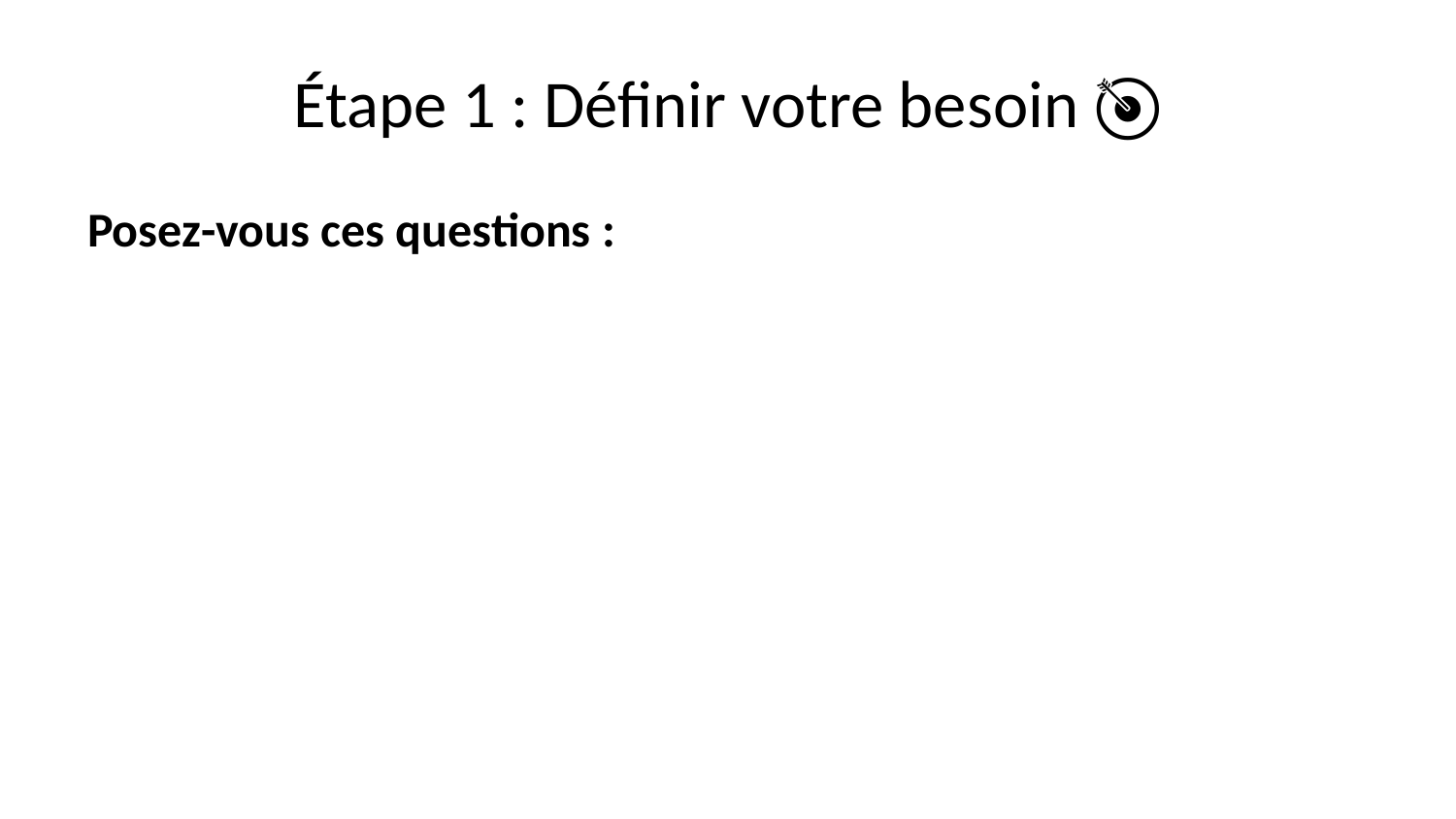

# Étape 1 : Définir votre besoin 🎯
Posez-vous ces questions :